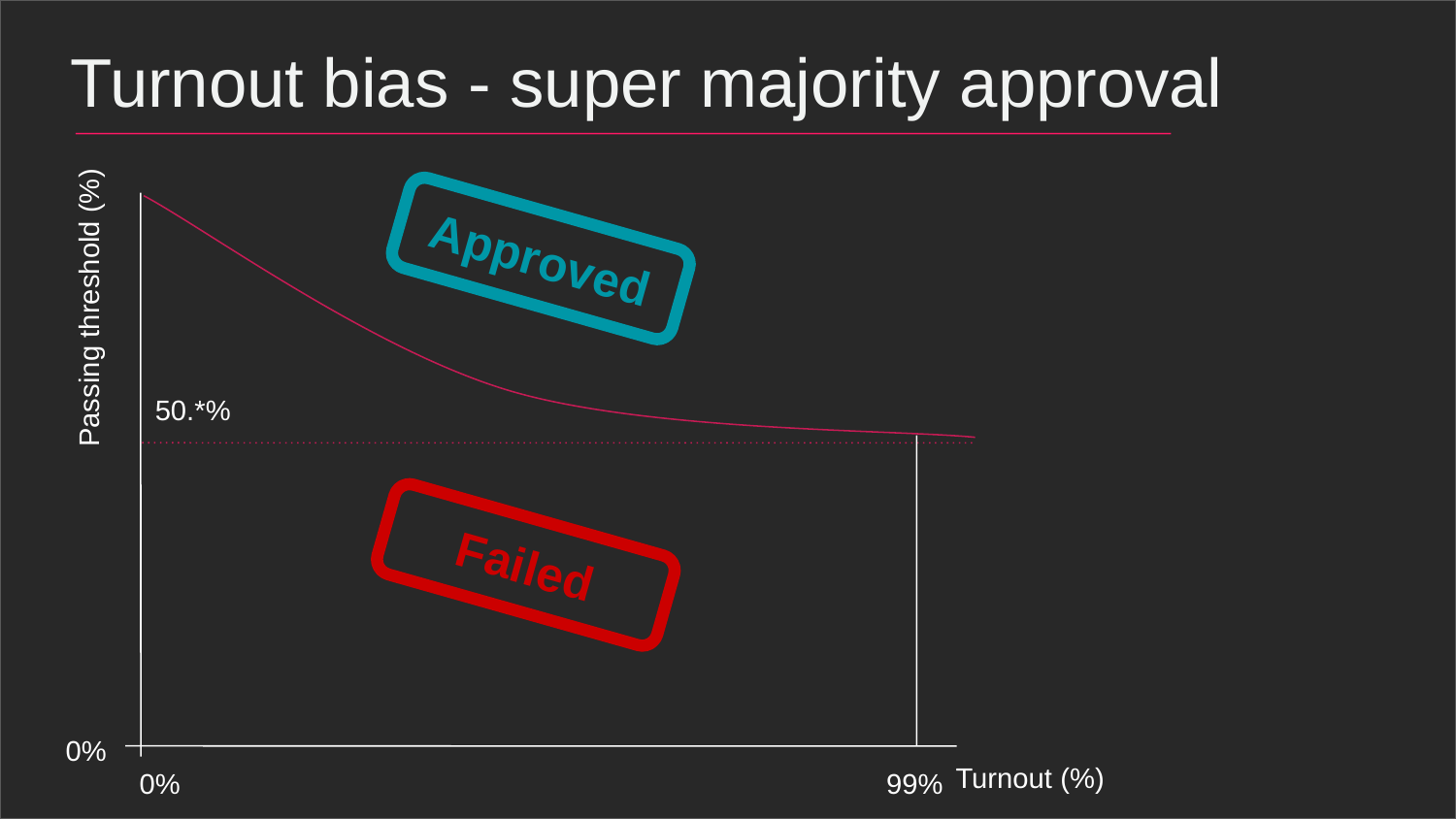

Turnout bias - super majority approval

Approved
Passing threshold (%)
50.*%

Failed
0%

Turnout (%)
99%
0%